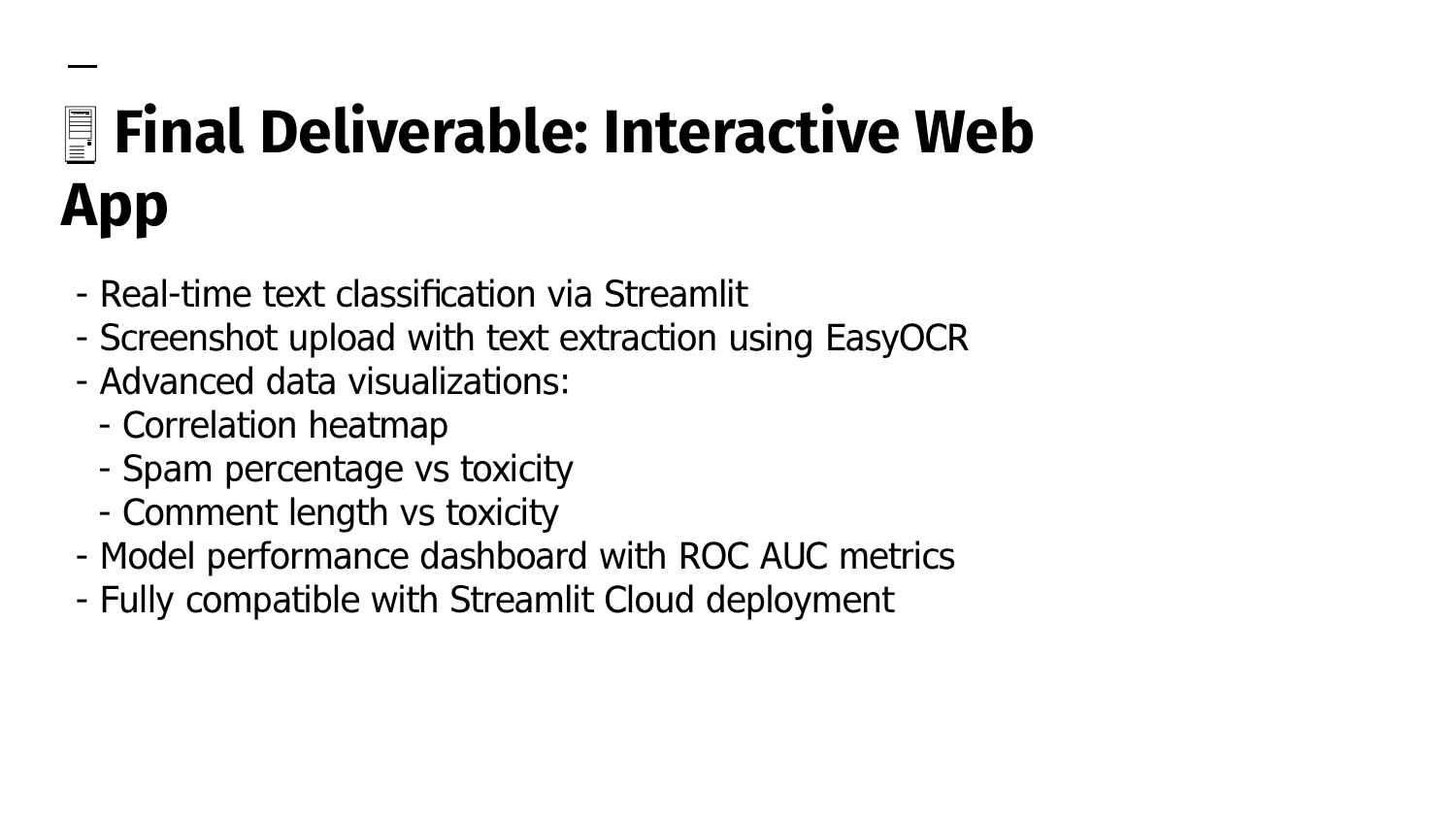

# 🖥️ Final Deliverable: Interactive Web App

- Real-time text classification via Streamlit
- Screenshot upload with text extraction using EasyOCR
- Advanced data visualizations:
  - Correlation heatmap
  - Spam percentage vs toxicity
  - Comment length vs toxicity
- Model performance dashboard with ROC AUC metrics
- Fully compatible with Streamlit Cloud deployment